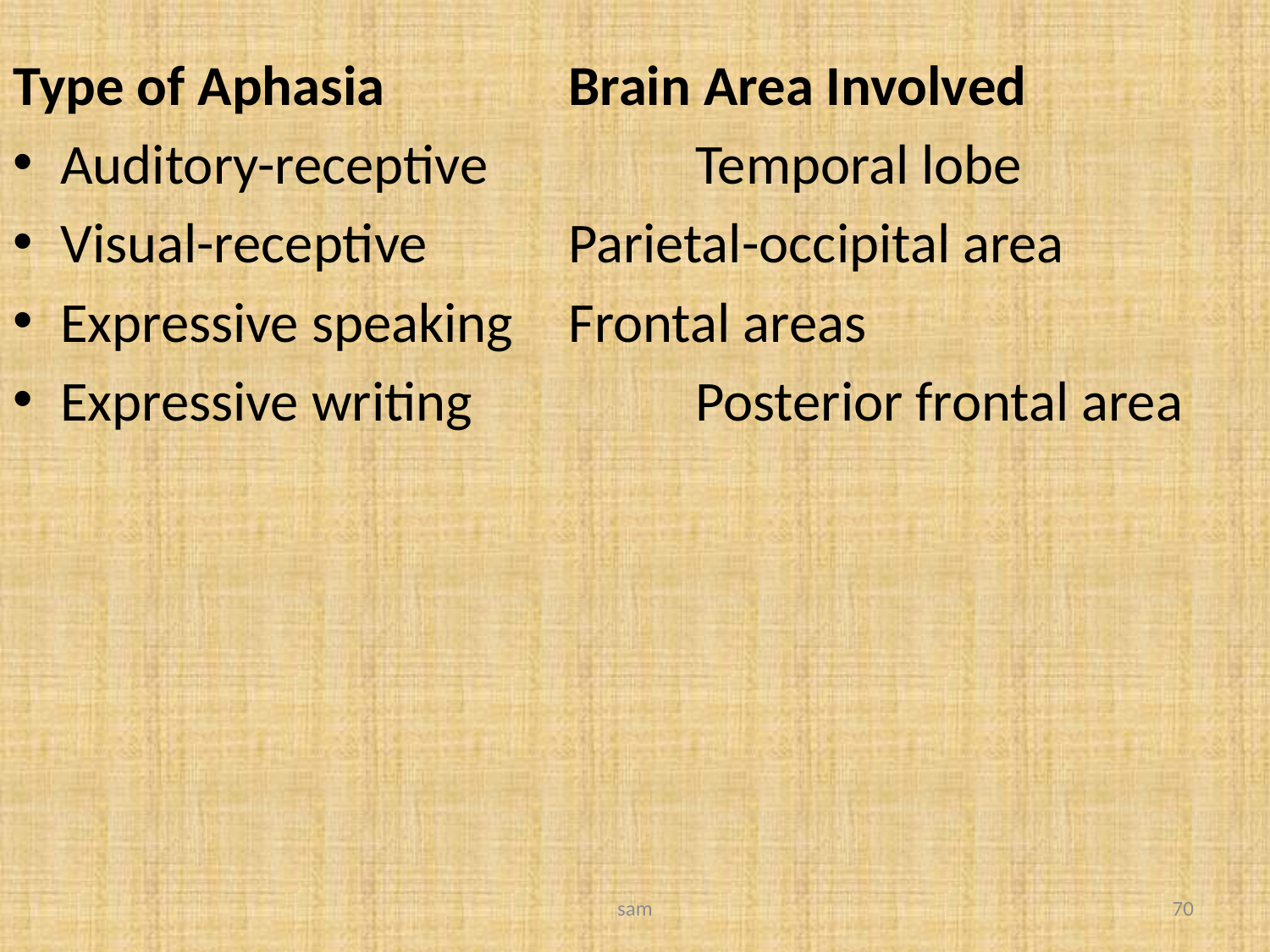

Type of Aphasia 		Brain Area Involved
Auditory-receptive 		Temporal lobe
Visual-receptive 		Parietal-occipital area
Expressive speaking 	Frontal areas
Expressive writing 		Posterior frontal area
sam
70